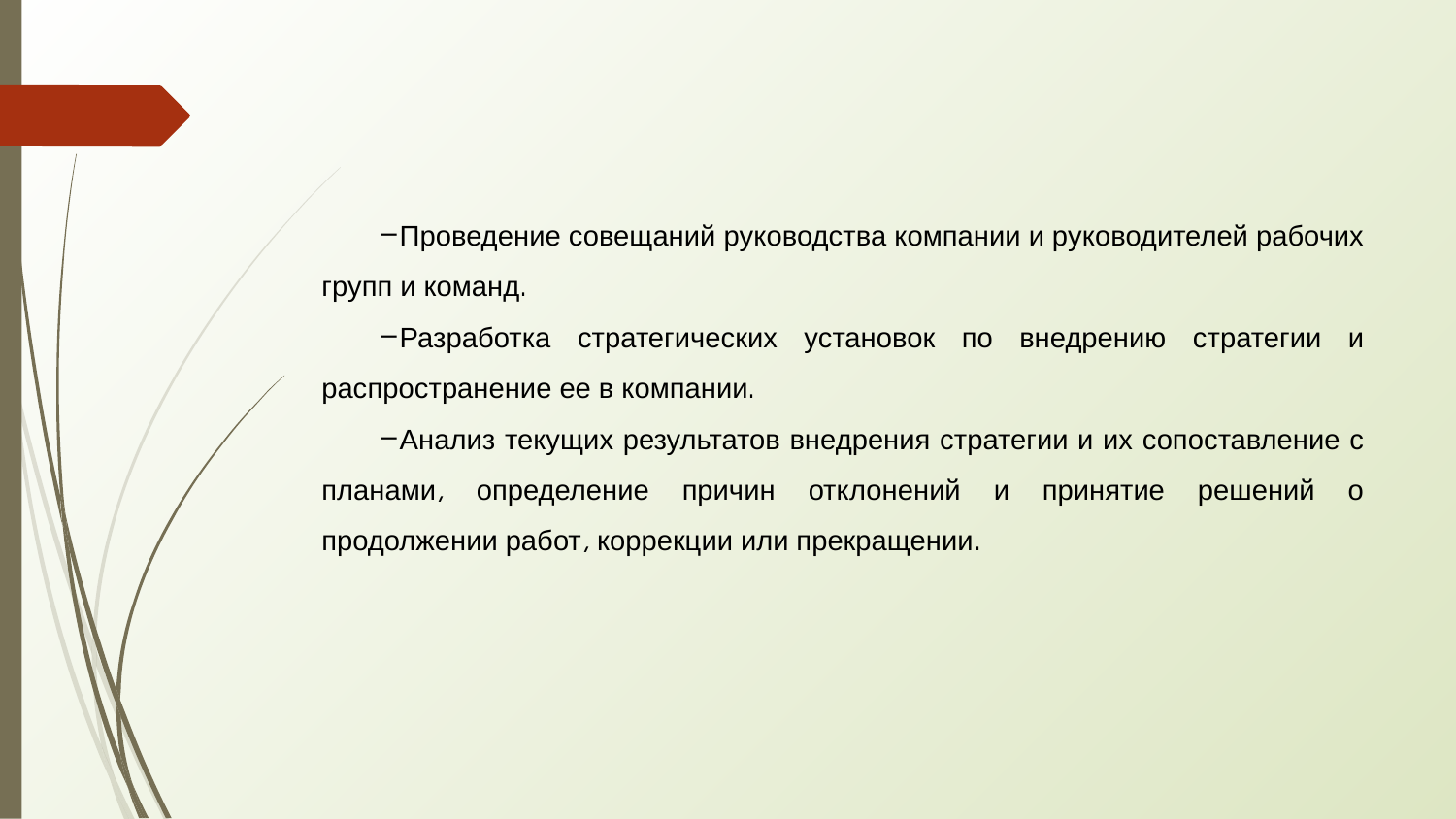

Проведение совещаний руководства компании и руководителей рабочих групп и команд.
Разработка стратегических установок по внедрению стратегии и распространение ее в компании.
Анализ текущих результатов внедрения стратегии и их сопоставление с планами, определение причин отклонений и принятие решений о продолжении работ, коррекции или прекращении.